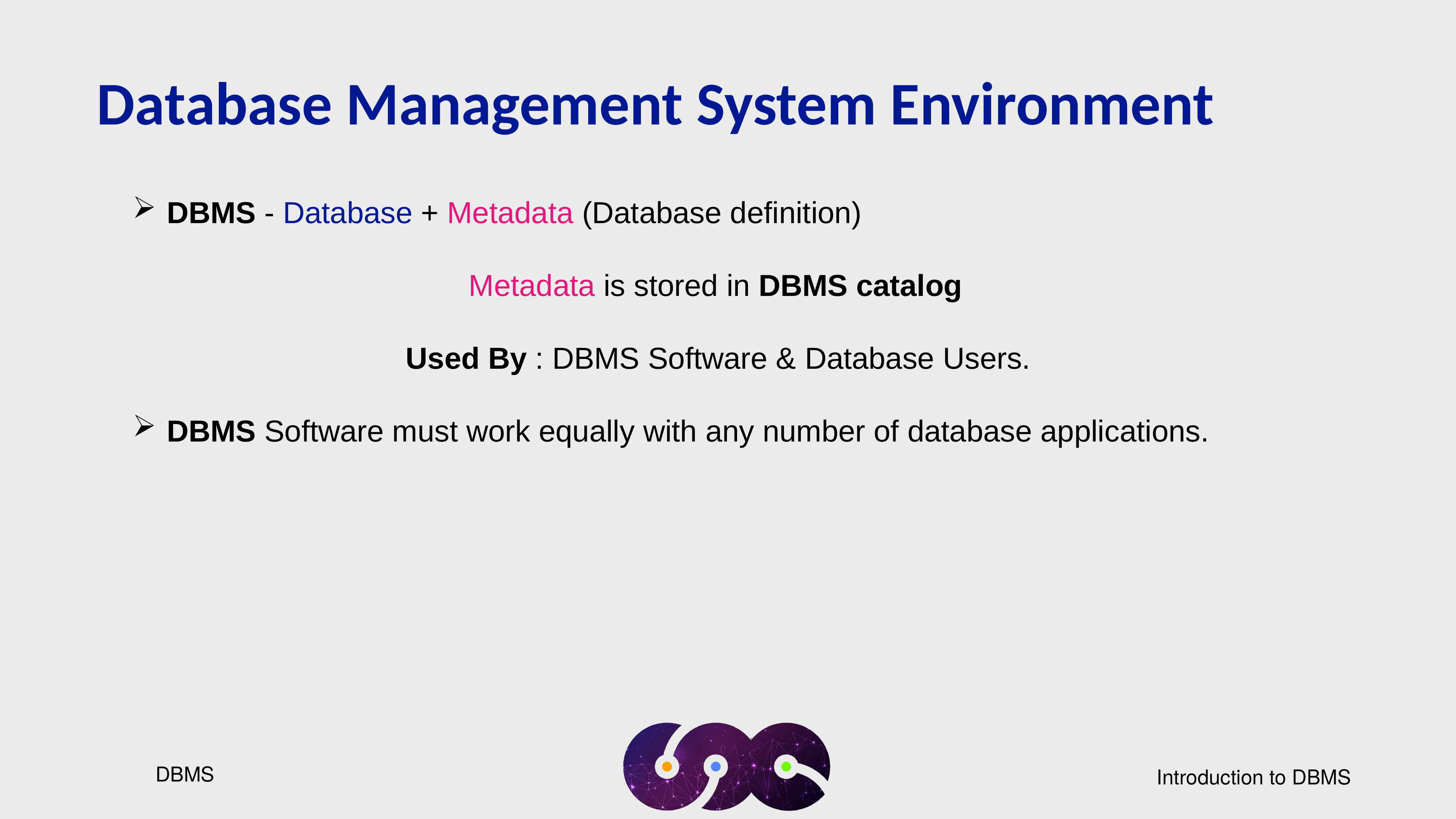

Database Management System Environment
DBMS - Database + Metadata (Database definition)

						 Metadata is stored in DBMS catalog

					Used By : DBMS Software & Database Users.

DBMS Software must work equally with any number of database applications.